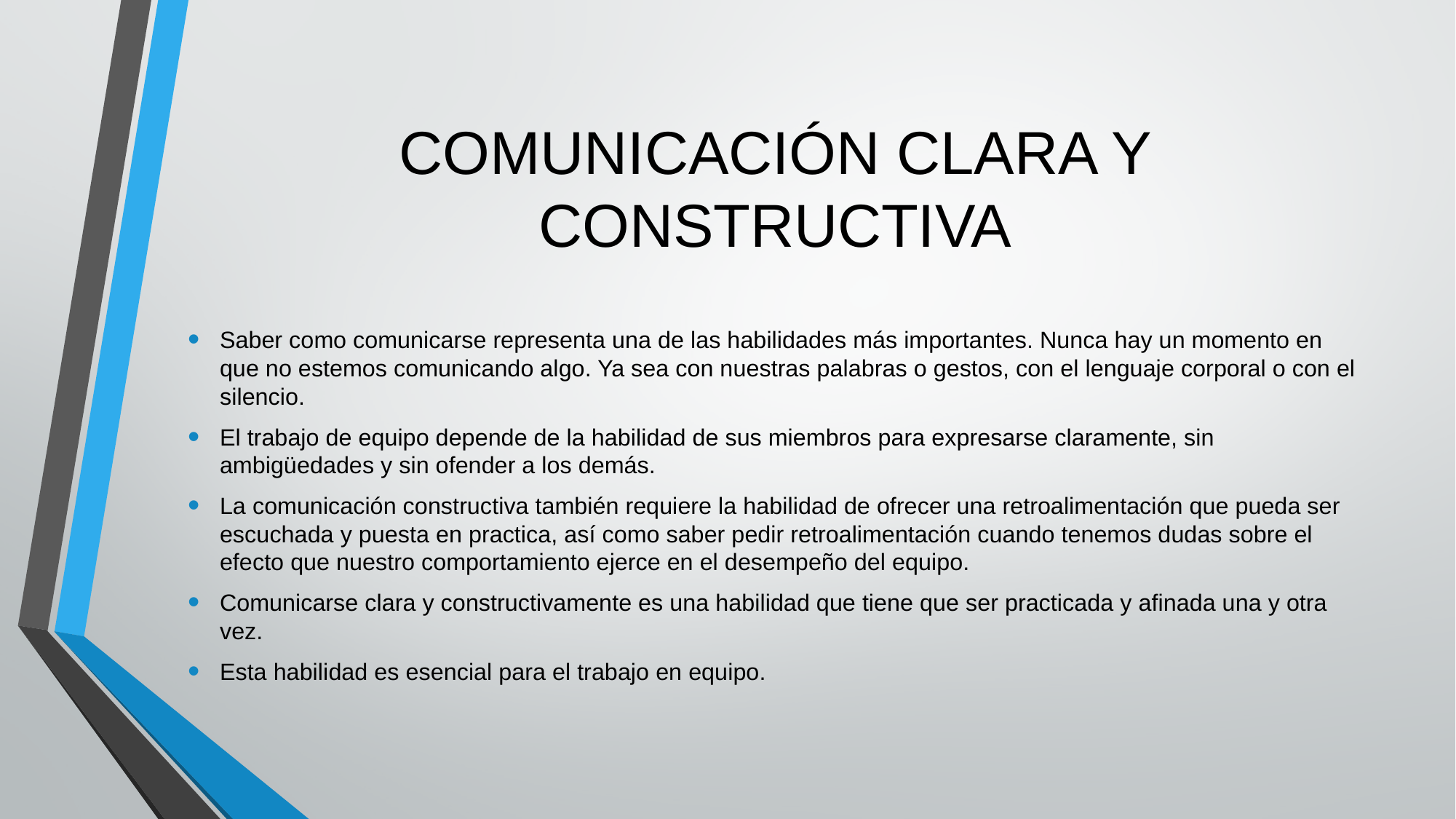

# COMUNICACIÓN CLARA Y CONSTRUCTIVA
Saber como comunicarse representa una de las habilidades más importantes. Nunca hay un momento en que no estemos comunicando algo. Ya sea con nuestras palabras o gestos, con el lenguaje corporal o con el silencio.
El trabajo de equipo depende de la habilidad de sus miembros para expresarse claramente, sin ambigüedades y sin ofender a los demás.
La comunicación constructiva también requiere la habilidad de ofrecer una retroalimentación que pueda ser escuchada y puesta en practica, así como saber pedir retroalimentación cuando tenemos dudas sobre el efecto que nuestro comportamiento ejerce en el desempeño del equipo.
Comunicarse clara y constructivamente es una habilidad que tiene que ser practicada y afinada una y otra vez.
Esta habilidad es esencial para el trabajo en equipo.